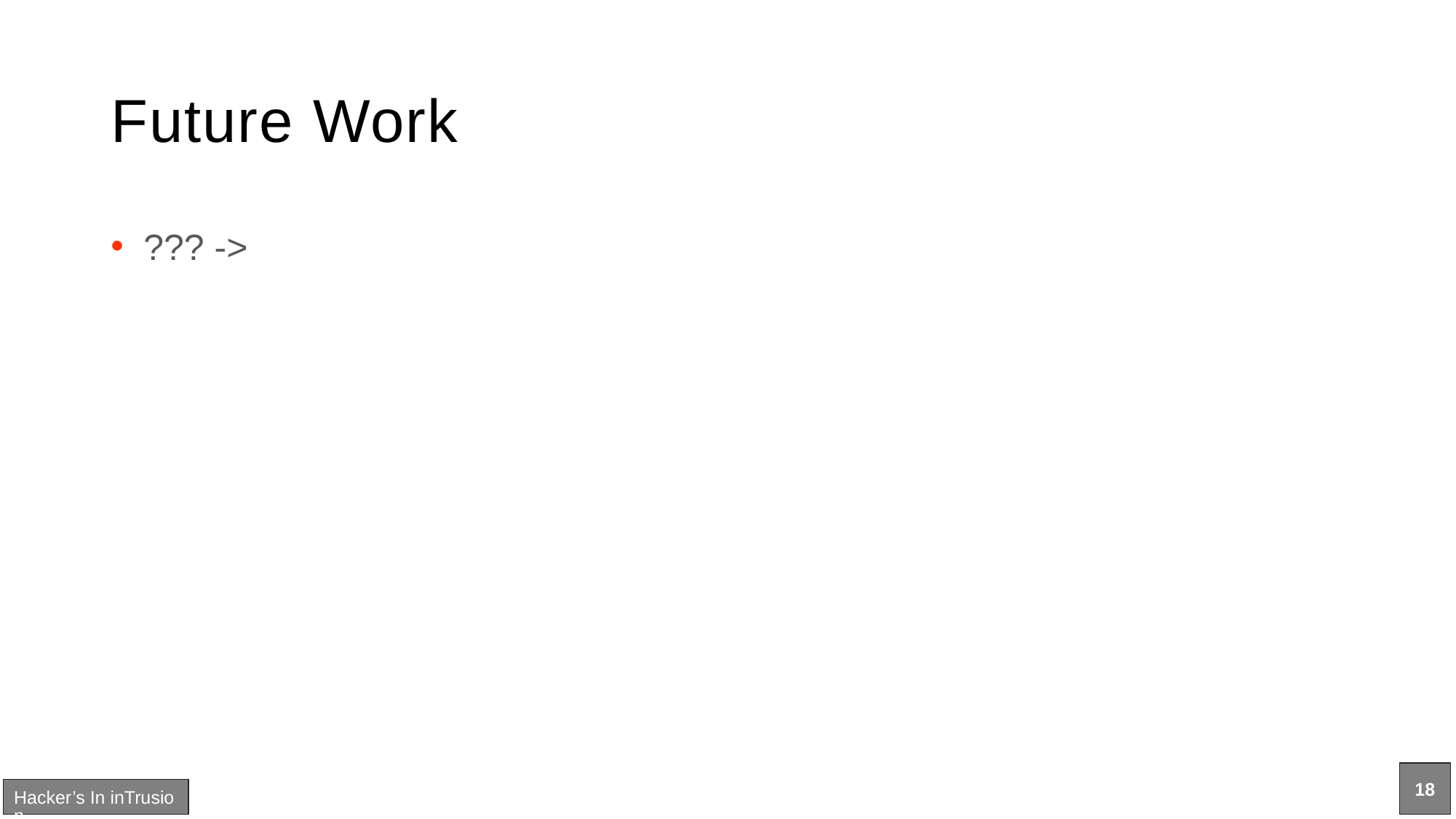

# Future Work
??? ->
18
Hacker’s In inTrusion